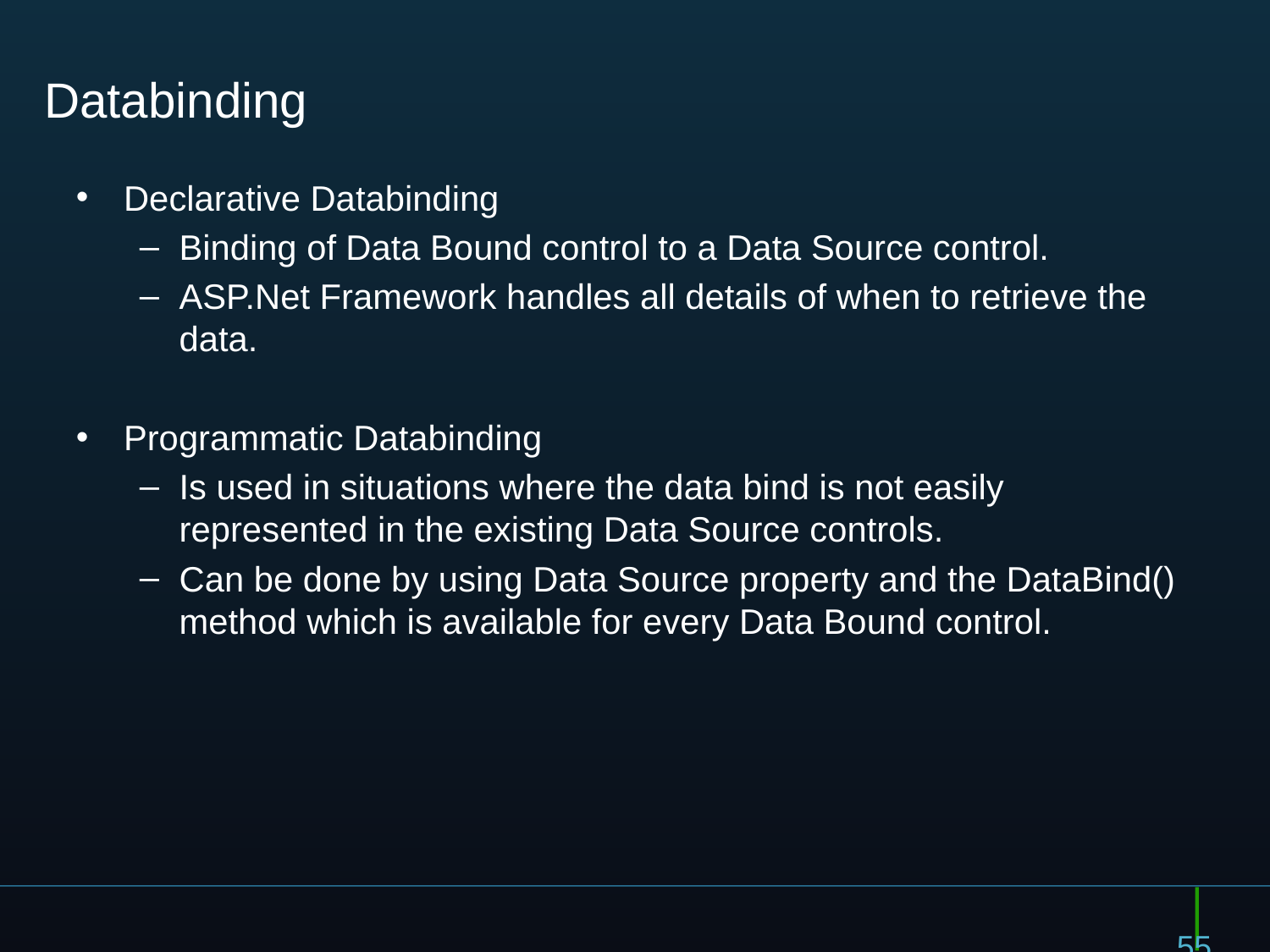

# Databinding
Declarative Databinding
Binding of Data Bound control to a Data Source control.
ASP.Net Framework handles all details of when to retrieve the data.

Programmatic Databinding
Is used in situations where the data bind is not easily represented in the existing Data Source controls.
Can be done by using Data Source property and the DataBind() method which is available for every Data Bound control.

55